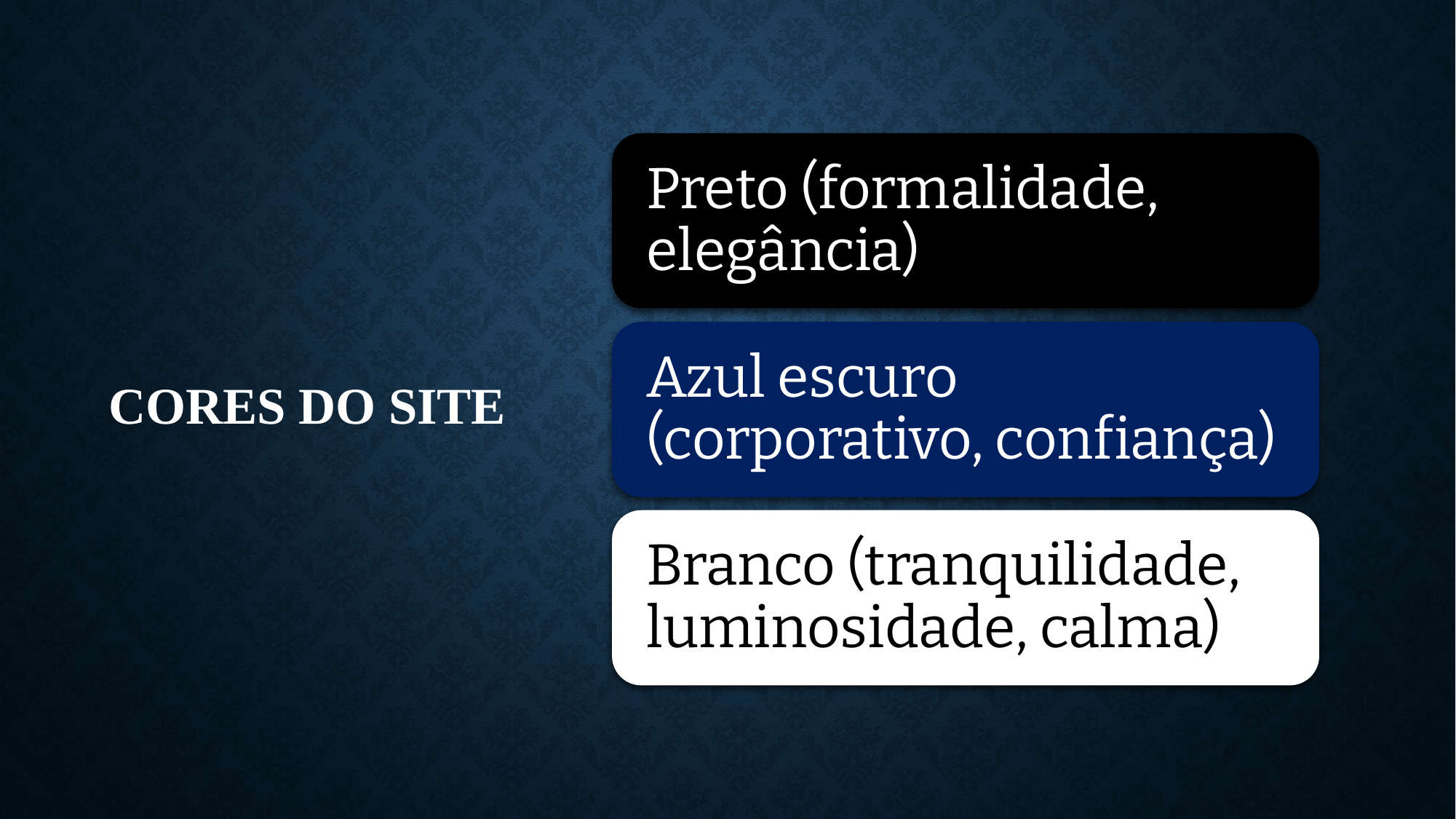

# Cores do site
Preto (formalidade, elegância)
Azul escuro (corporativo, confiança)
Branco (tranquilidade, luminosidade, calma)